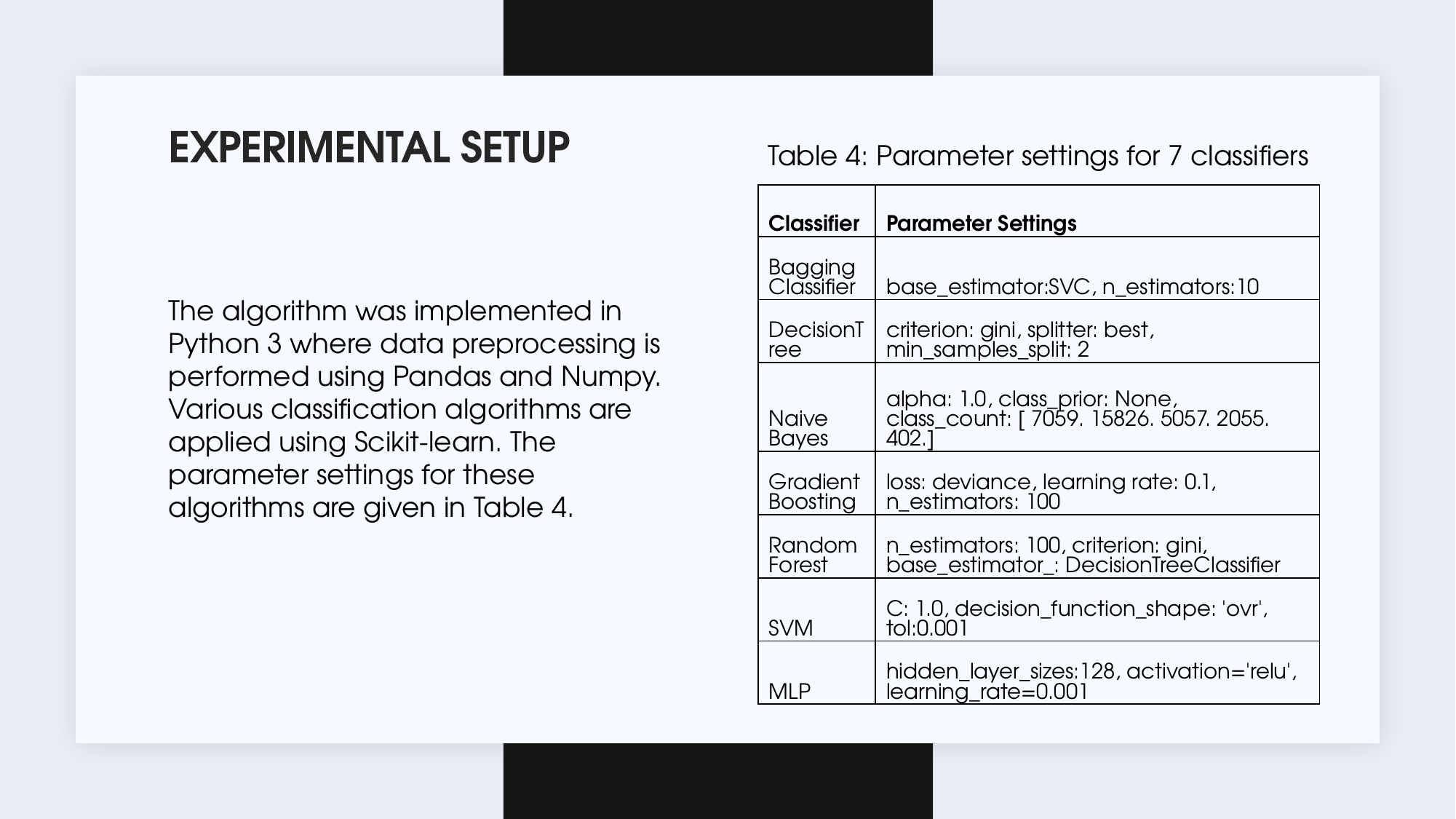

# Experimental setup
Table 4: Parameter settings for 7 classifiers
| Classifier | Parameter Settings |
| --- | --- |
| Bagging Classifier | base\_estimator:SVC, n\_estimators:10 |
| DecisionTree | criterion: gini, splitter: best, min\_samples\_split: 2 |
| Naive Bayes | alpha: 1.0, class\_prior: None, class\_count: [ 7059. 15826. 5057. 2055. 402.] |
| Gradient Boosting | loss: deviance, learning rate: 0.1, n\_estimators: 100 |
| Random Forest | n\_estimators: 100, criterion: gini, base\_estimator\_: DecisionTreeClassifier |
| SVM | C: 1.0, decision\_function\_shape: 'ovr', tol:0.001 |
| MLP | hidden\_layer\_sizes:128, activation='relu', learning\_rate=0.001 |
The algorithm was implemented in Python 3 where data preprocessing is performed using Pandas and Numpy. Various classification algorithms are applied using Scikit-learn. The parameter settings for these algorithms are given in Table 4.